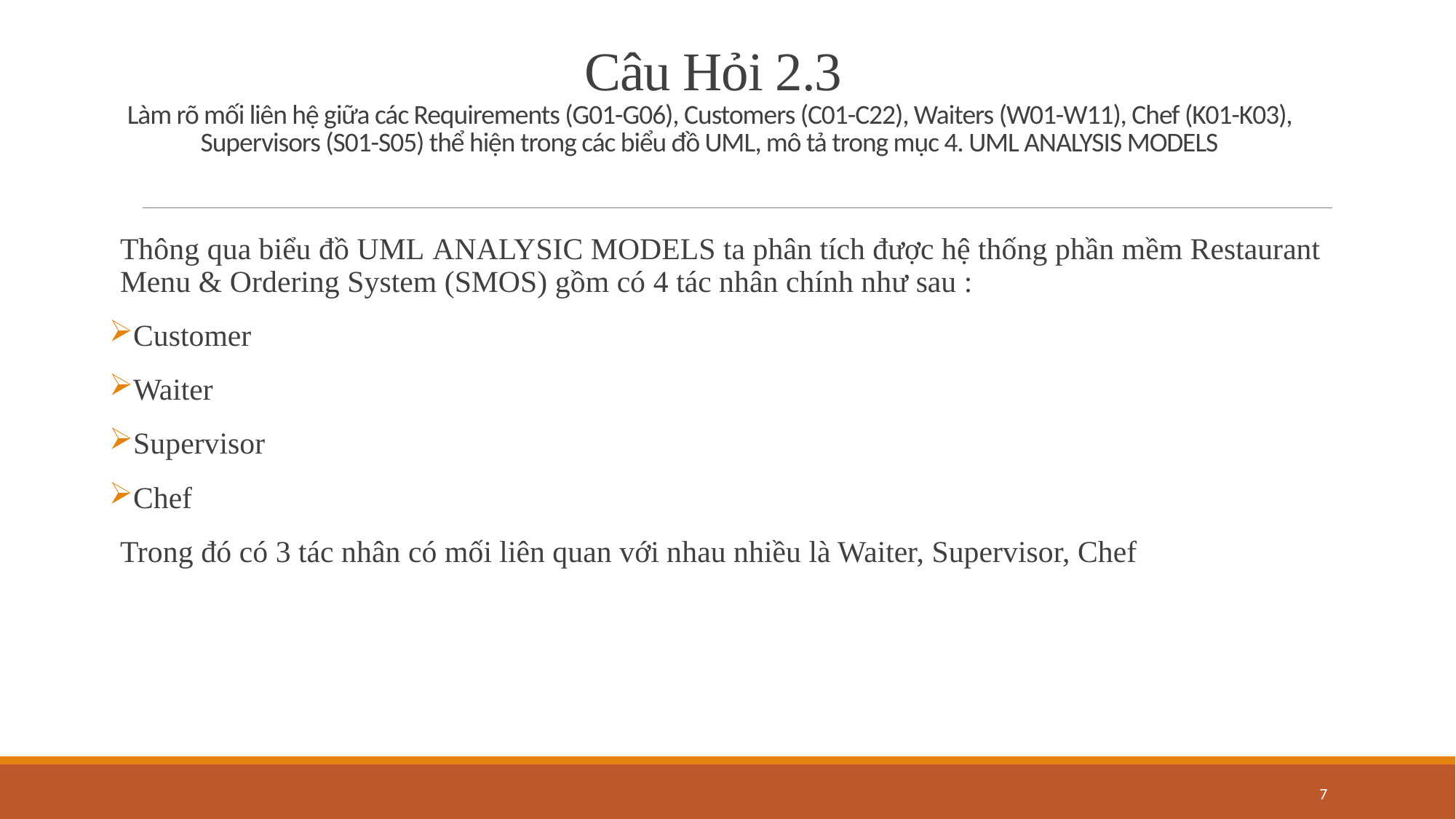

# Câu Hỏi 2.3 Làm rõ mối liên hệ giữa các Requirements (G01-G06), Customers (C01-C22), Waiters (W01-W11), Chef (K01-K03), Supervisors (S01-S05) thể hiện trong các biểu đồ UML, mô tả trong mục 4. UML ANALYSIS MODELS
Thông qua biểu đồ UML ANALYSIC MODELS ta phân tích được hệ thống phần mềm Restaurant Menu & Ordering System (SMOS) gồm có 4 tác nhân chính như sau :
Customer
Waiter
Supervisor
Chef
Trong đó có 3 tác nhân có mối liên quan với nhau nhiều là Waiter, Supervisor, Chef

7